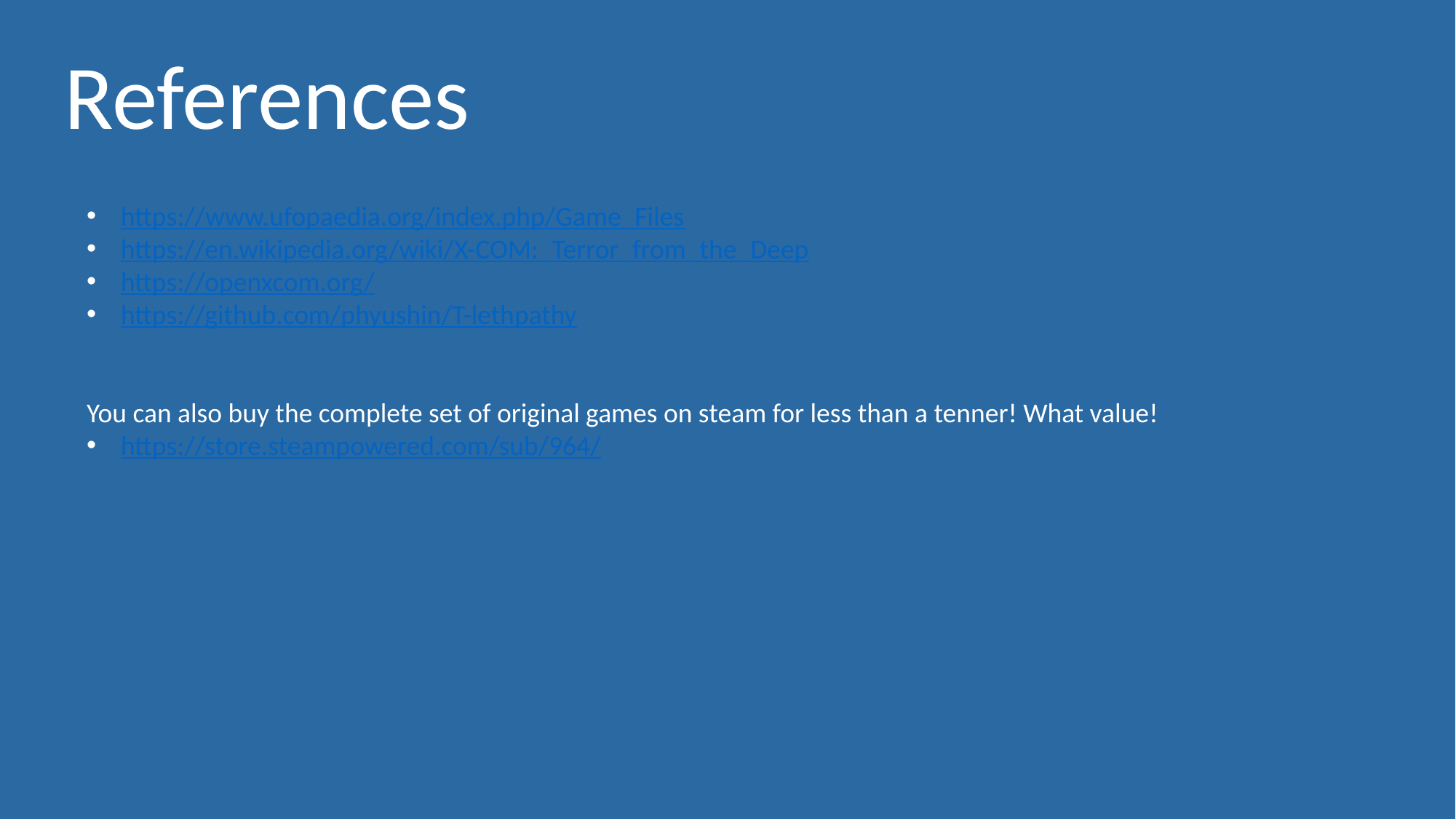

# References
https://www.ufopaedia.org/index.php/Game_Files
https://en.wikipedia.org/wiki/X-COM:_Terror_from_the_Deep
https://openxcom.org/
https://github.com/phyushin/T-lethpathy

You can also buy the complete set of original games on steam for less than a tenner! What value!
https://store.steampowered.com/sub/964/